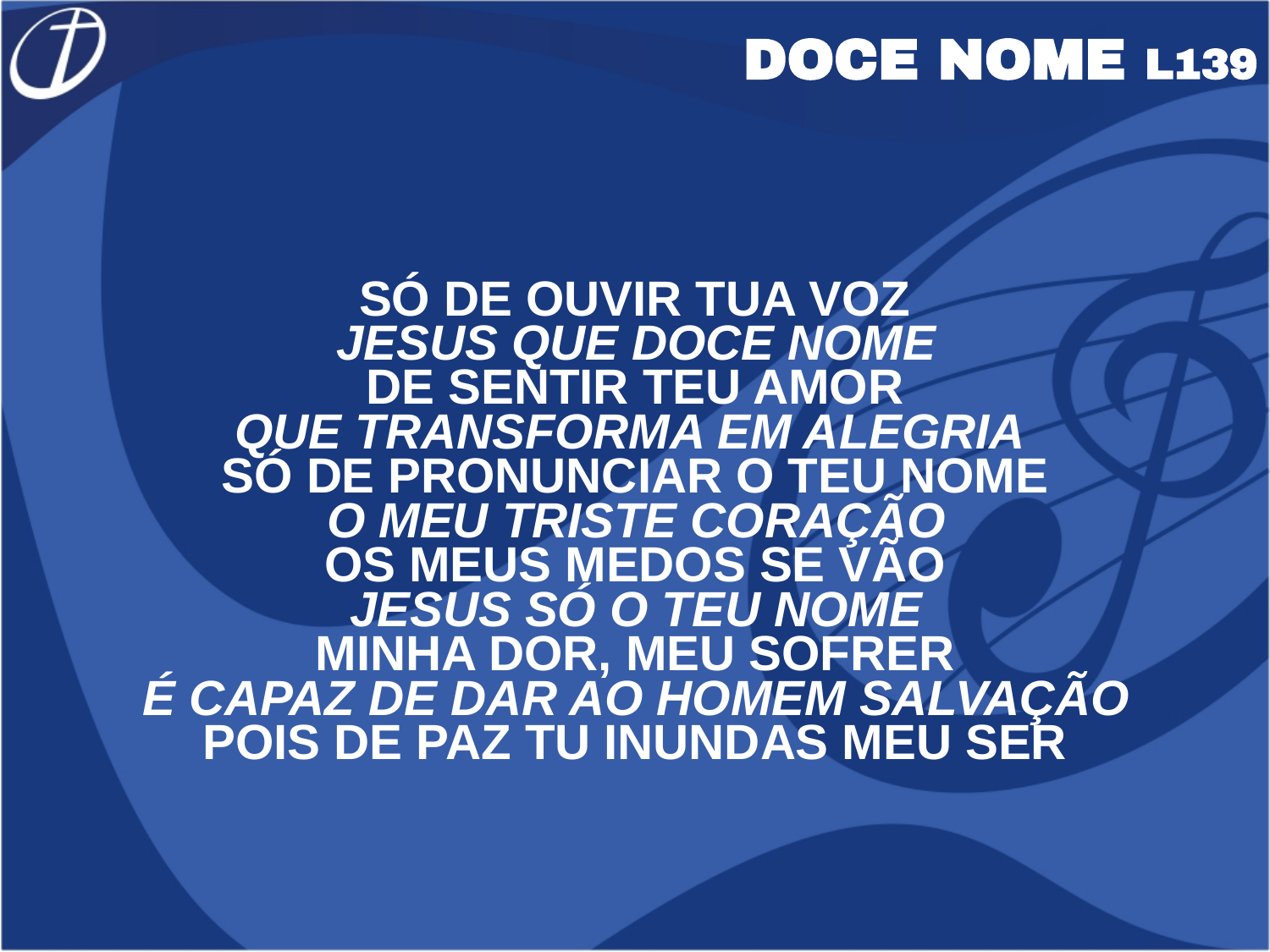

DOCE NOME L139
SÓ DE OUVIR TUA VOZ
DE SENTIR TEU AMOR
SÓ DE PRONUNCIAR O TEU NOME
OS MEUS MEDOS SE VÃO
MINHA DOR, MEU SOFRER
POIS DE PAZ TU INUNDAS MEU SER
JESUS QUE DOCE NOME
QUE TRANSFORMA EM ALEGRIA
O MEU TRISTE CORAÇÃO
JESUS SÓ O TEU NOME
É CAPAZ DE DAR AO HOMEM SALVAÇÃO